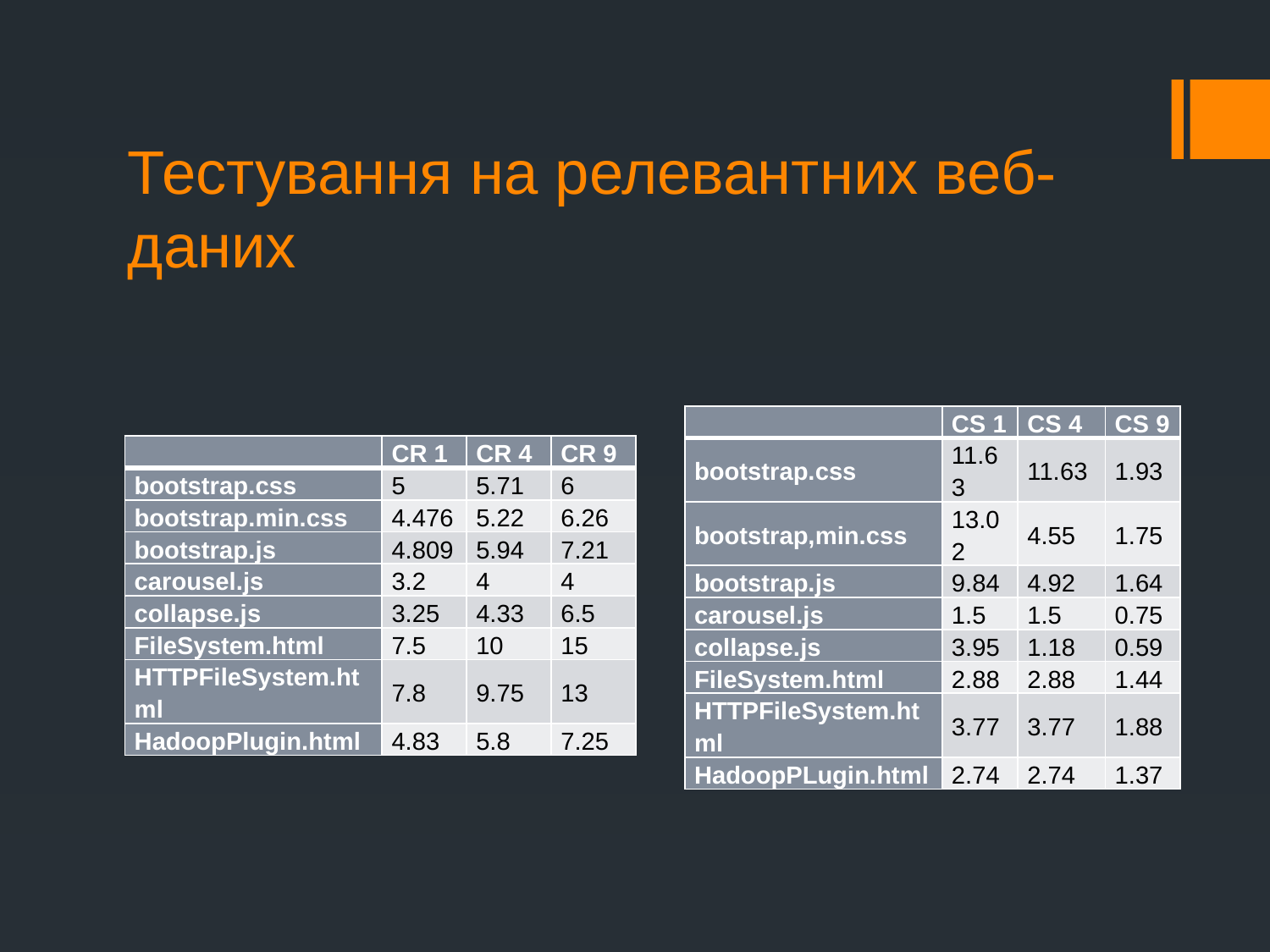

# Тестування на релевантних веб-даних
|  | CS 1 | CS 4 | CS 9 |
| --- | --- | --- | --- |
| bootstrap.css | 11.63 | 11.63 | 1.93 |
| bootstrap,min.css | 13.02 | 4.55 | 1.75 |
| bootstrap.js | 9.84 | 4.92 | 1.64 |
| carousel.js | 1.5 | 1.5 | 0.75 |
| collapse.js | 3.95 | 1.18 | 0.59 |
| FileSystem.html | 2.88 | 2.88 | 1.44 |
| HTTPFileSystem.html | 3.77 | 3.77 | 1.88 |
| HadoopPLugin.html | 2.74 | 2.74 | 1.37 |
|  | CR 1 | CR 4 | CR 9 |
| --- | --- | --- | --- |
| bootstrap.css | 5 | 5.71 | 6 |
| bootstrap.min.css | 4.476 | 5.22 | 6.26 |
| bootstrap.js | 4.809 | 5.94 | 7.21 |
| carousel.js | 3.2 | 4 | 4 |
| collapse.js | 3.25 | 4.33 | 6.5 |
| FileSystem.html | 7.5 | 10 | 15 |
| HTTPFileSystem.html | 7.8 | 9.75 | 13 |
| HadoopPlugin.html | 4.83 | 5.8 | 7.25 |